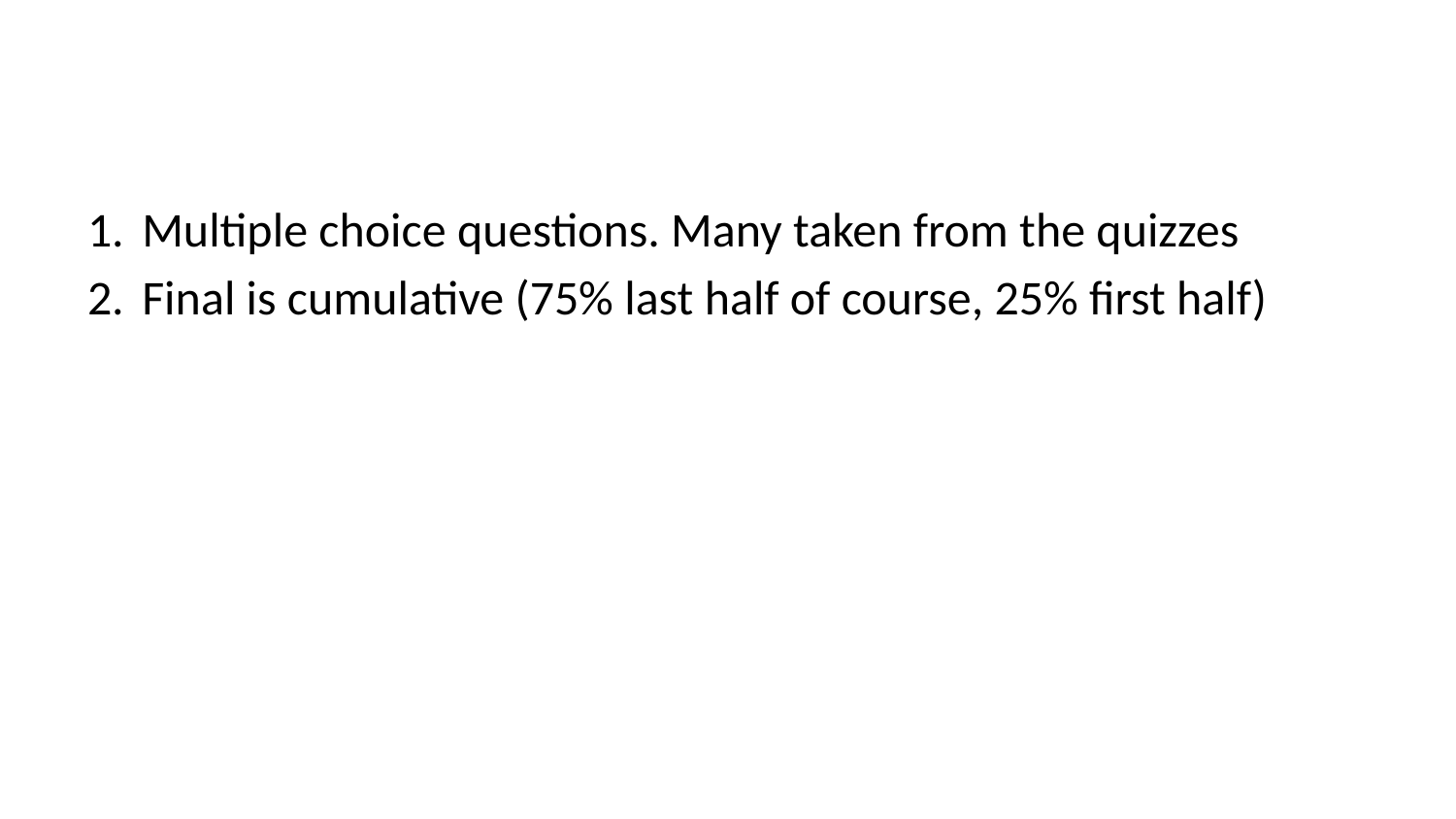

Multiple choice questions. Many taken from the quizzes
Final is cumulative (75% last half of course, 25% first half)